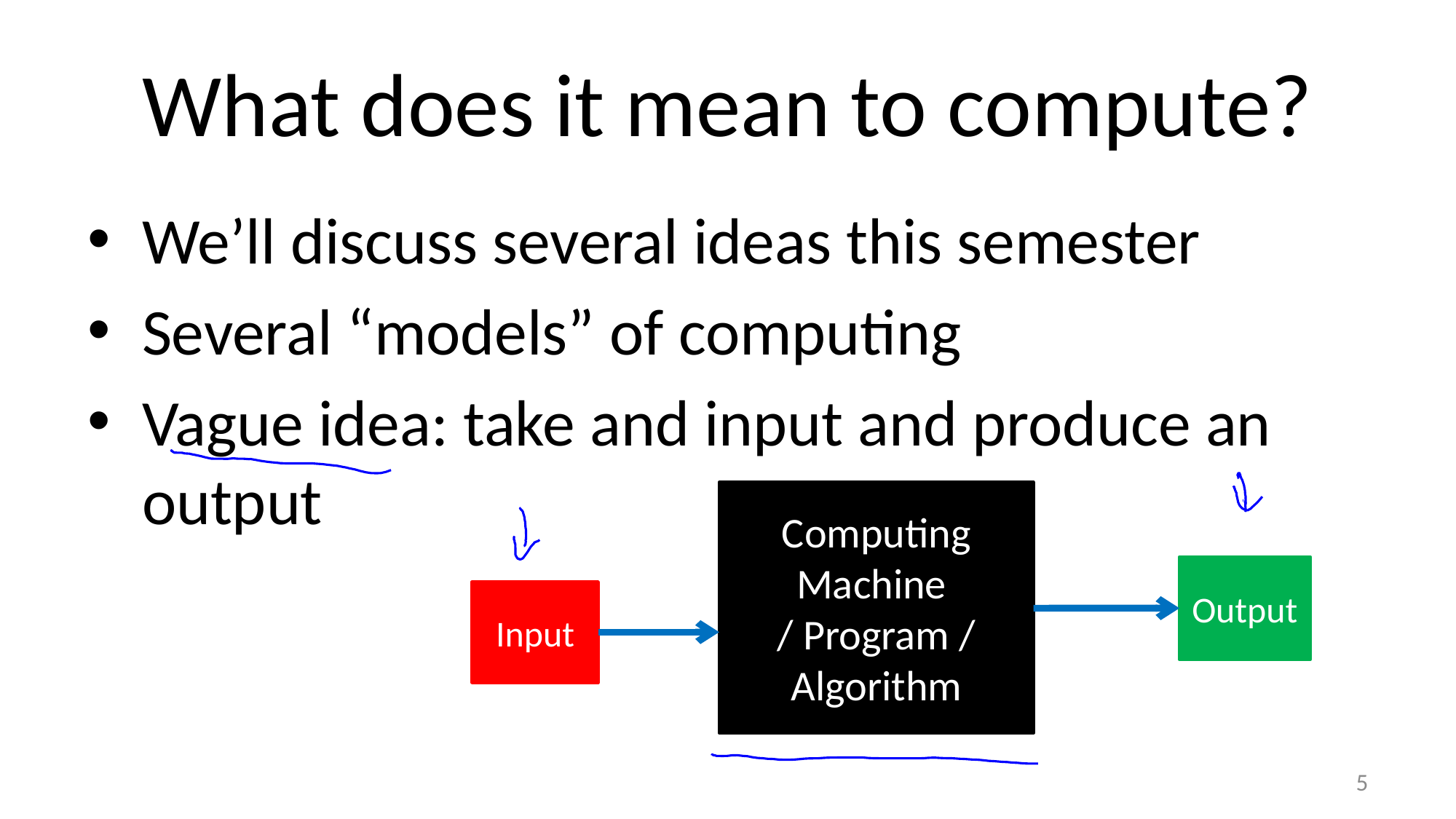

# What does it mean to compute?
We’ll discuss several ideas this semester
Several “models” of computing
Vague idea: take and input and produce an output

Computing Machine
/ Program / Algorithm
Output
Input

5